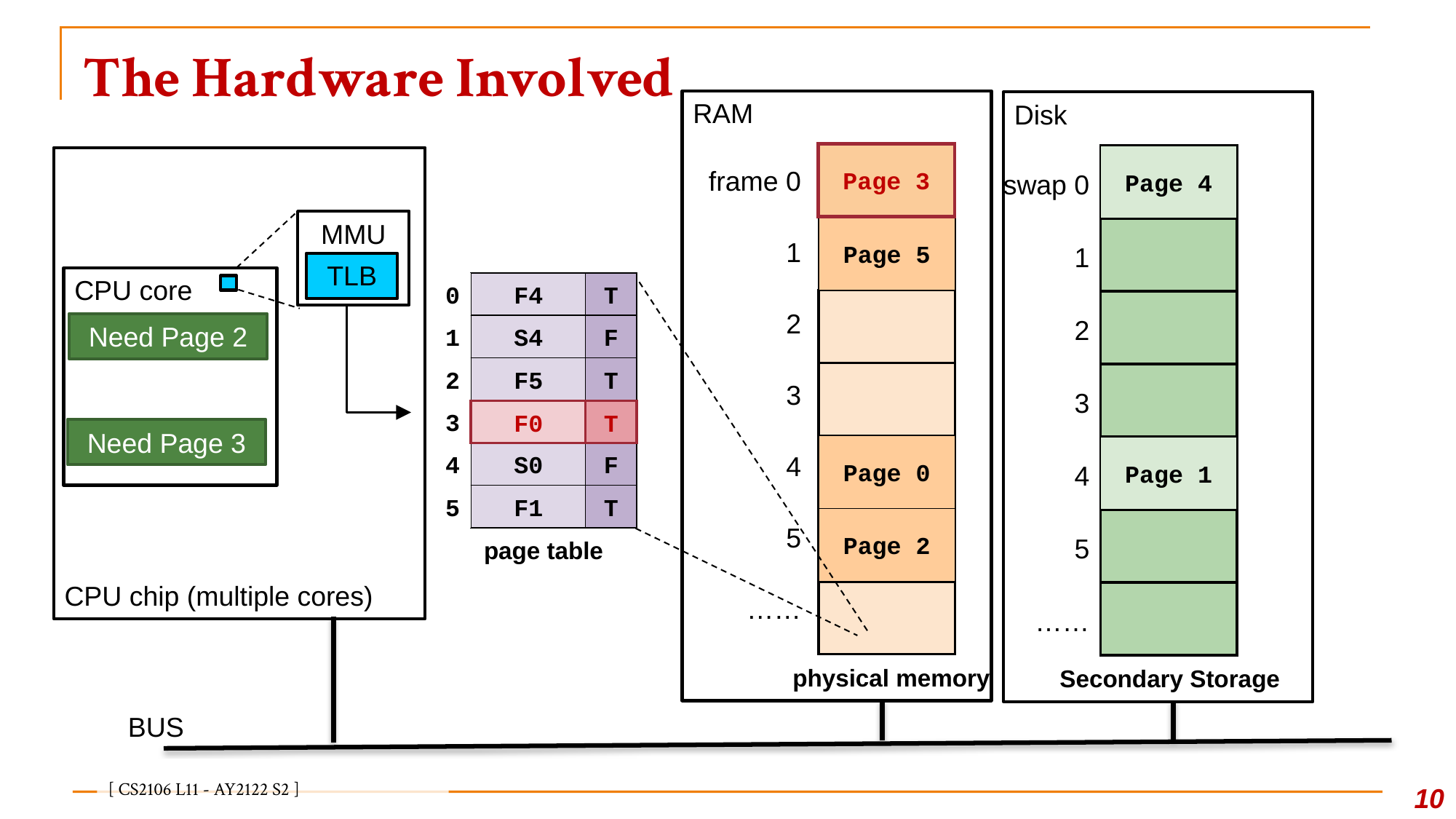

# The Hardware Involved
RAM
Disk
Page 3
frame 0
1
2
3
4
5
……

physical memory
Page 5
Page 0
Page 2

Secondary Storage
swap 0
1
2
3
4
5
……
Page 4
Page 1

CPU chip (multiple cores)
MMU
TLB

CPU core
0
1
2
3
4
5

0
1
2
3
4
5
F4
S4
F5
S3
S0
F1
T
F
T
F
F
T
Need Page 2
F0
T
Need Page 3
page table
BUS
10
[ CS2106 L11 - AY2122 S2 ]